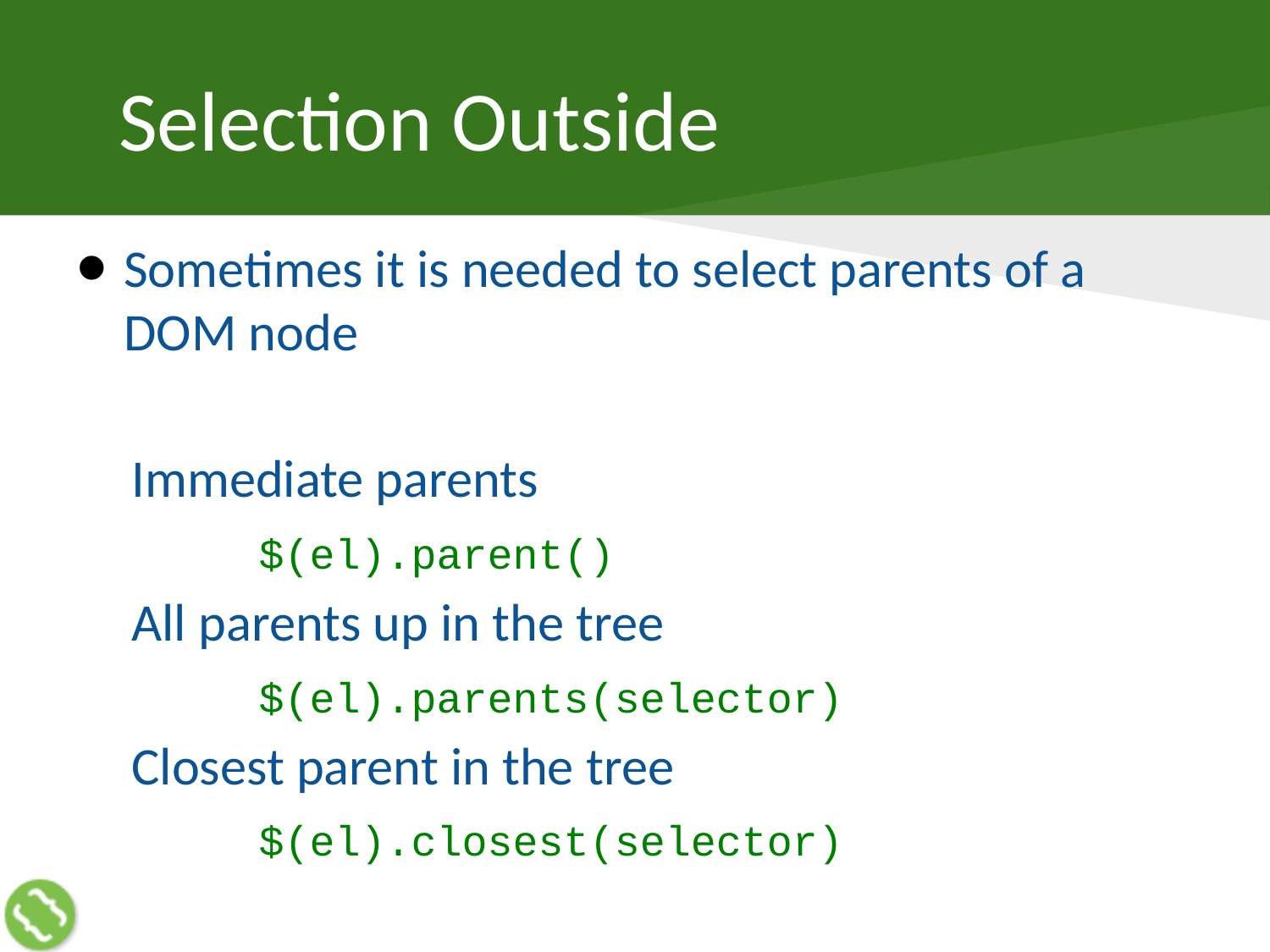

# Selection Outside
Sometimes it is needed to select parents of a DOM node

Immediate parents
	$(el).parent()
All parents up in the tree
	$(el).parents(selector)
Closest parent in the tree
	$(el).closest(selector)